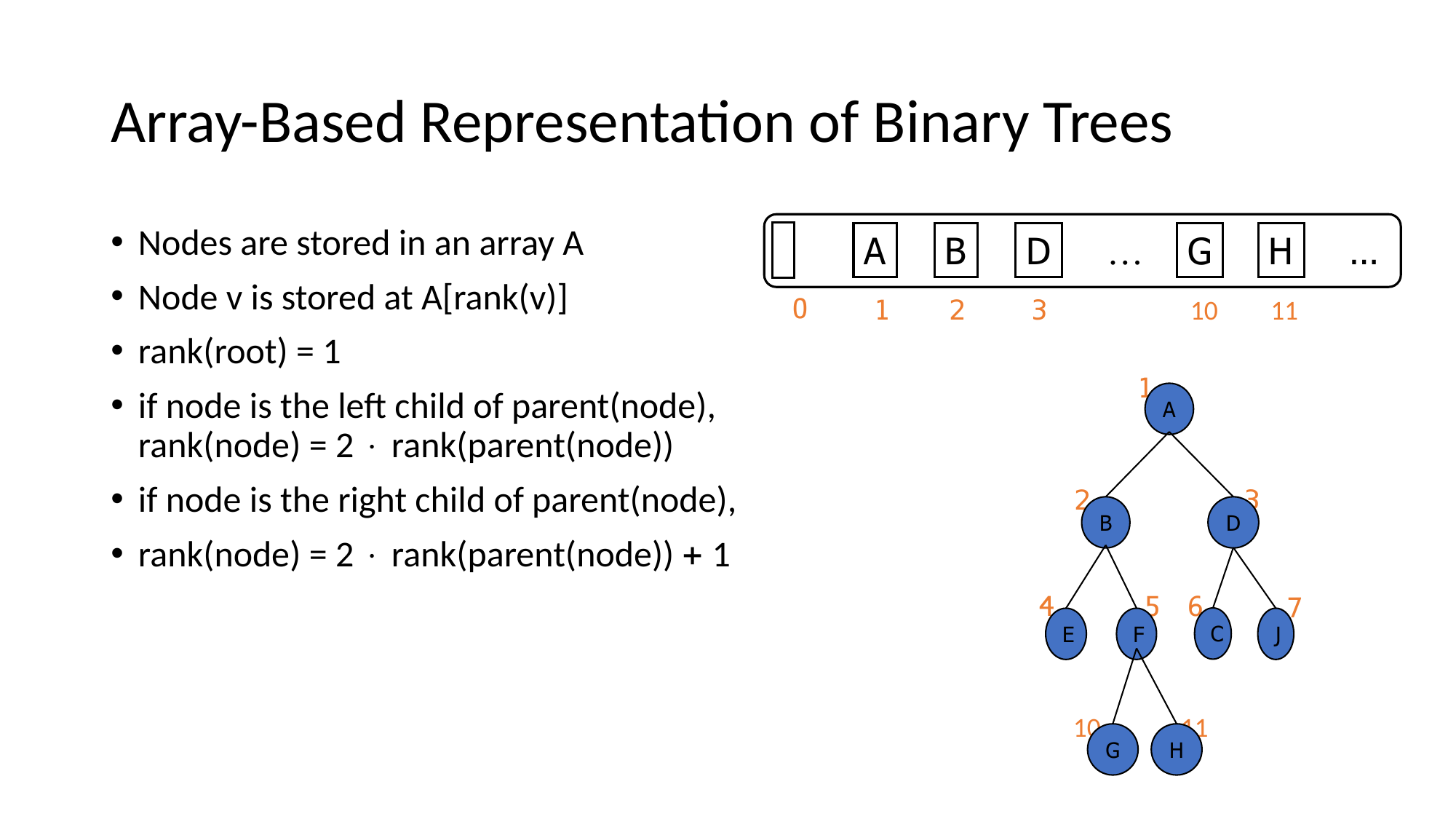

# Array-Based Representation of Binary Trees

Nodes are stored in an array A
Node v is stored at A[rank(v)]
rank(root) = 1
if node is the left child of parent(node),
rank(node) = 2 ⋅ rank(parent(node))
if node is the right child of parent(node),
rank(node) = 2 ⋅ rank(parent(node)) + 1

A
B
D
G
H
…
…
0
10
11
1
2
3
1
A
2
3
B
D
4
5
6
7
C
E
F
J
10
11
G
H